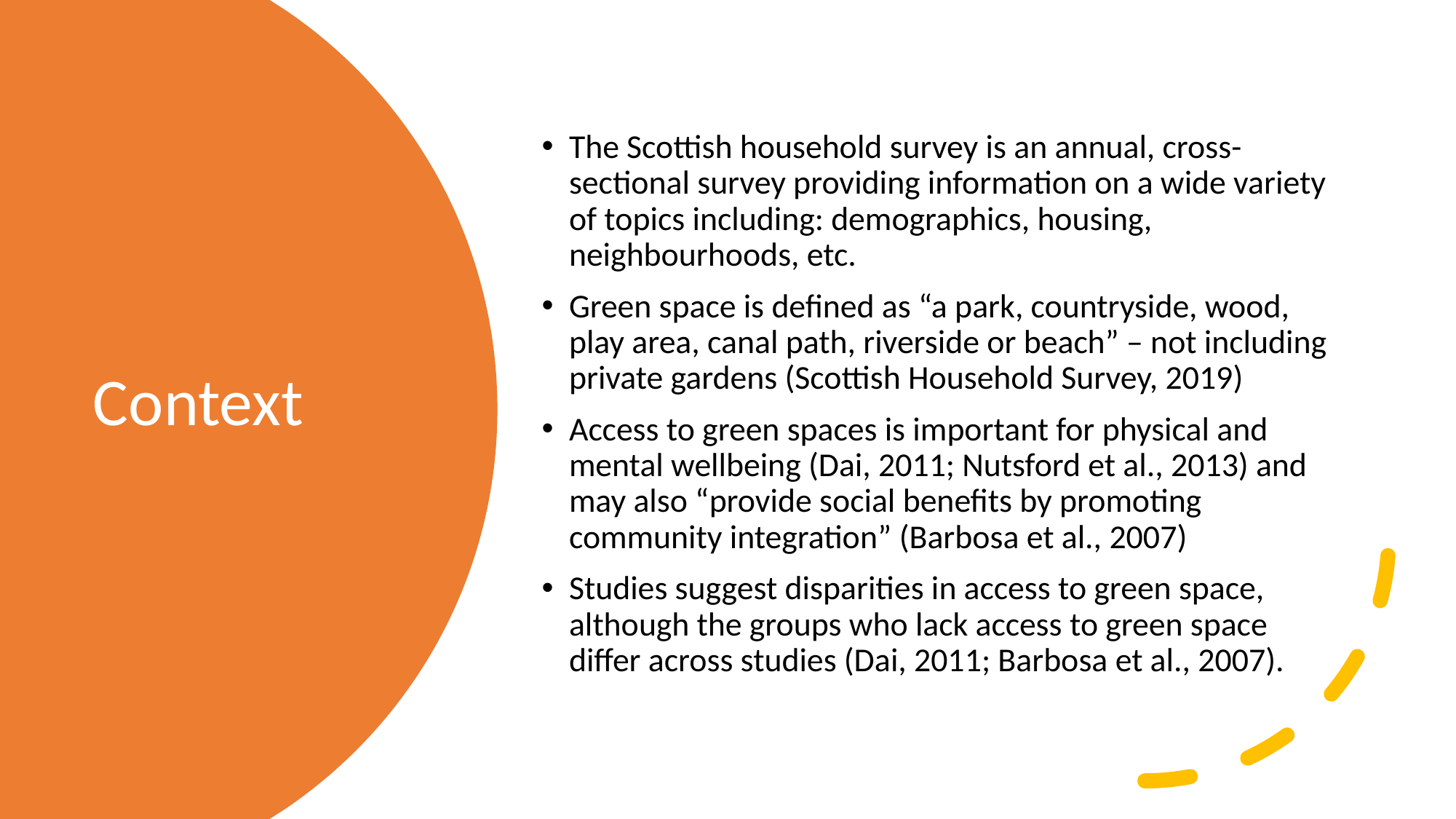

The Scottish household survey is an annual, cross-sectional survey providing information on a wide variety of topics including: demographics, housing, neighbourhoods, etc.
Green space is defined as “a park, countryside, wood, play area, canal path, riverside or beach” – not including private gardens (Scottish Household Survey, 2019)
Access to green spaces is important for physical and mental wellbeing (Dai, 2011; Nutsford et al., 2013) and may also “provide social benefits by promoting community integration” (Barbosa et al., 2007)
Studies suggest disparities in access to green space, although the groups who lack access to green space differ across studies (Dai, 2011; Barbosa et al., 2007).
# Context